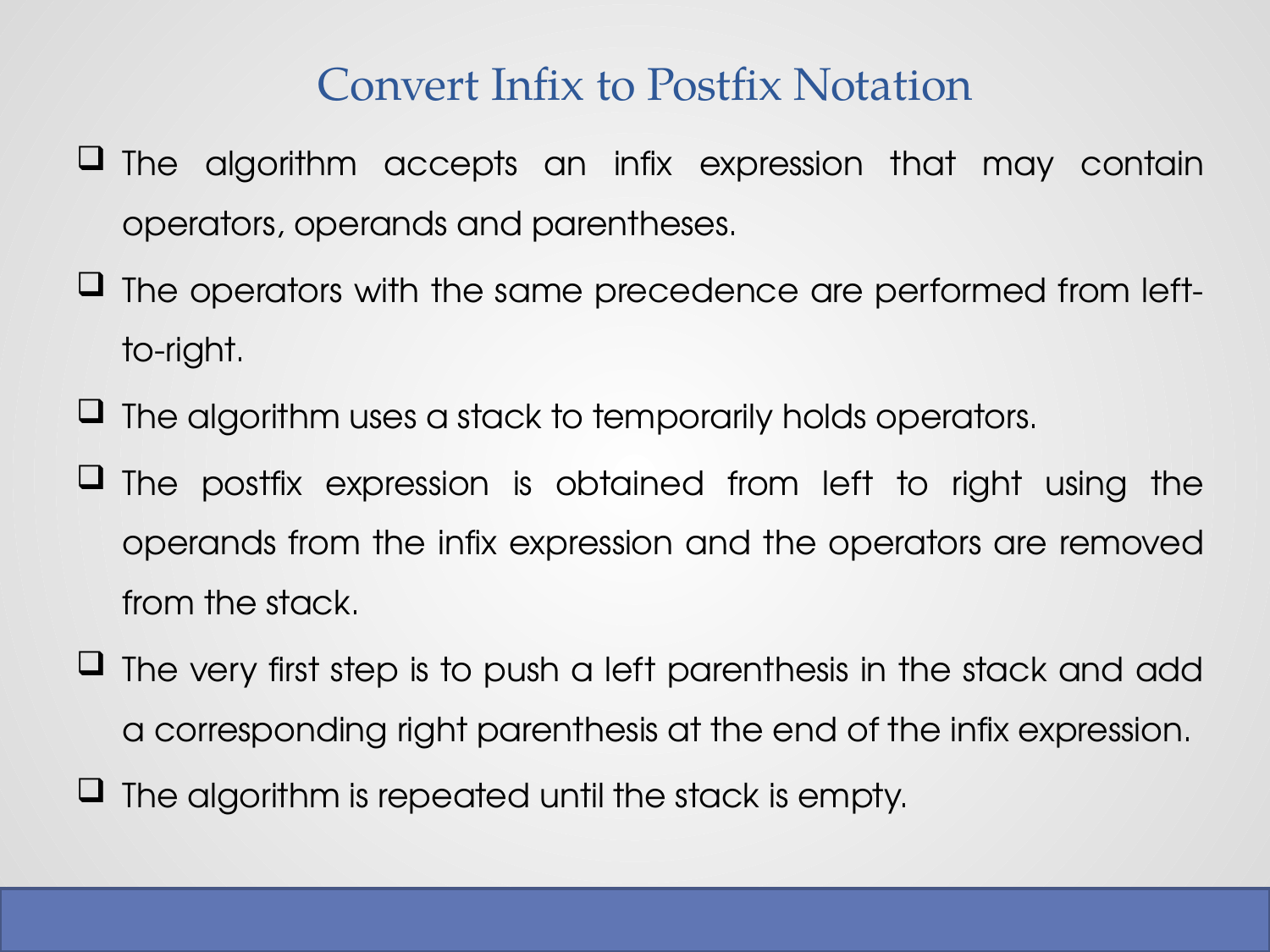

# Convert Infix to Postfix Notation
The algorithm accepts an infix expression that may contain operators, operands and parentheses.
The operators with the same precedence are performed from left-to-right.
The algorithm uses a stack to temporarily holds operators.
The postfix expression is obtained from left to right using the operands from the infix expression and the operators are removed from the stack.
The very first step is to push a left parenthesis in the stack and add a corresponding right parenthesis at the end of the infix expression.
The algorithm is repeated until the stack is empty.